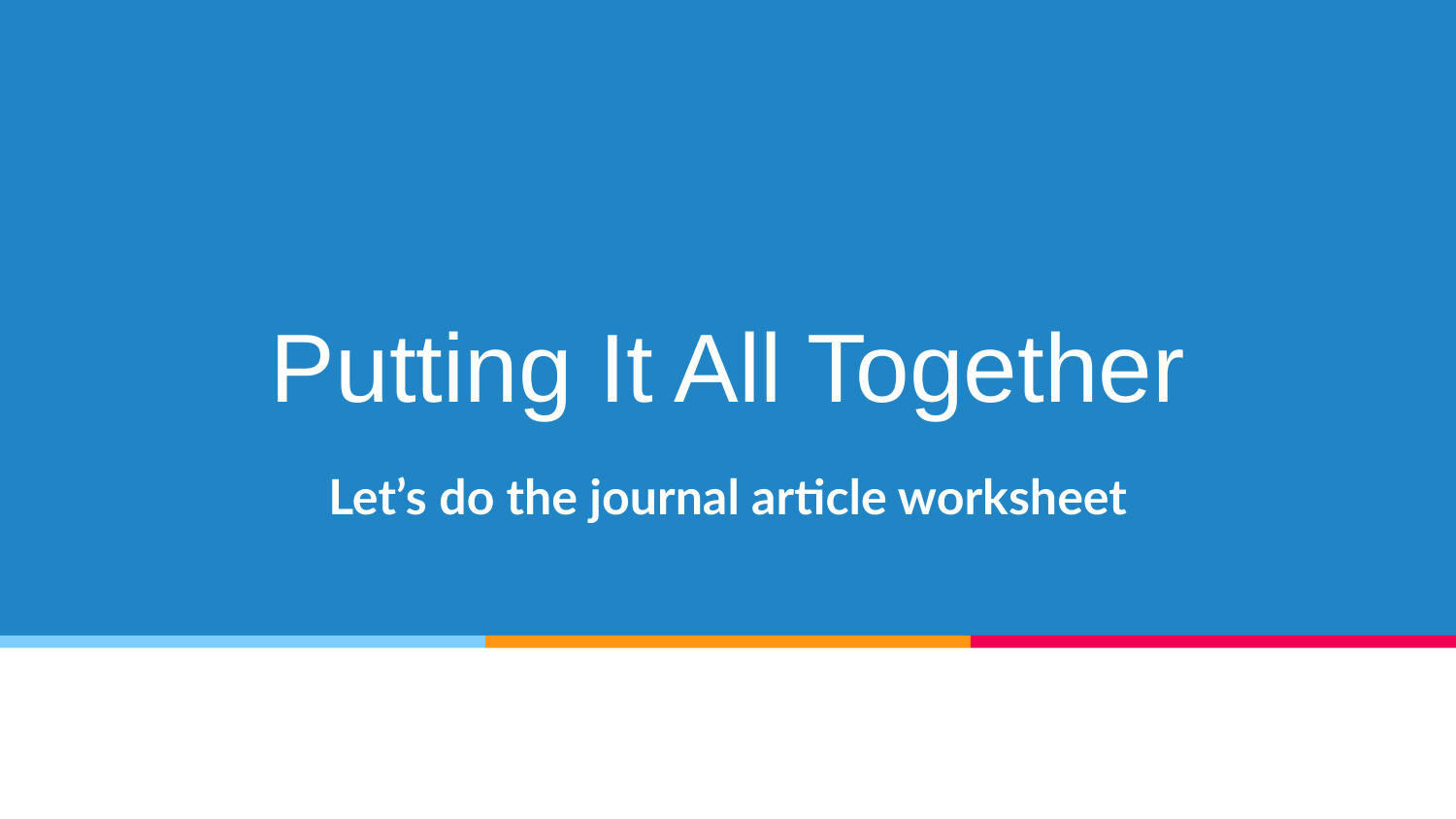

# Putting It All Together
Let’s do the journal article worksheet